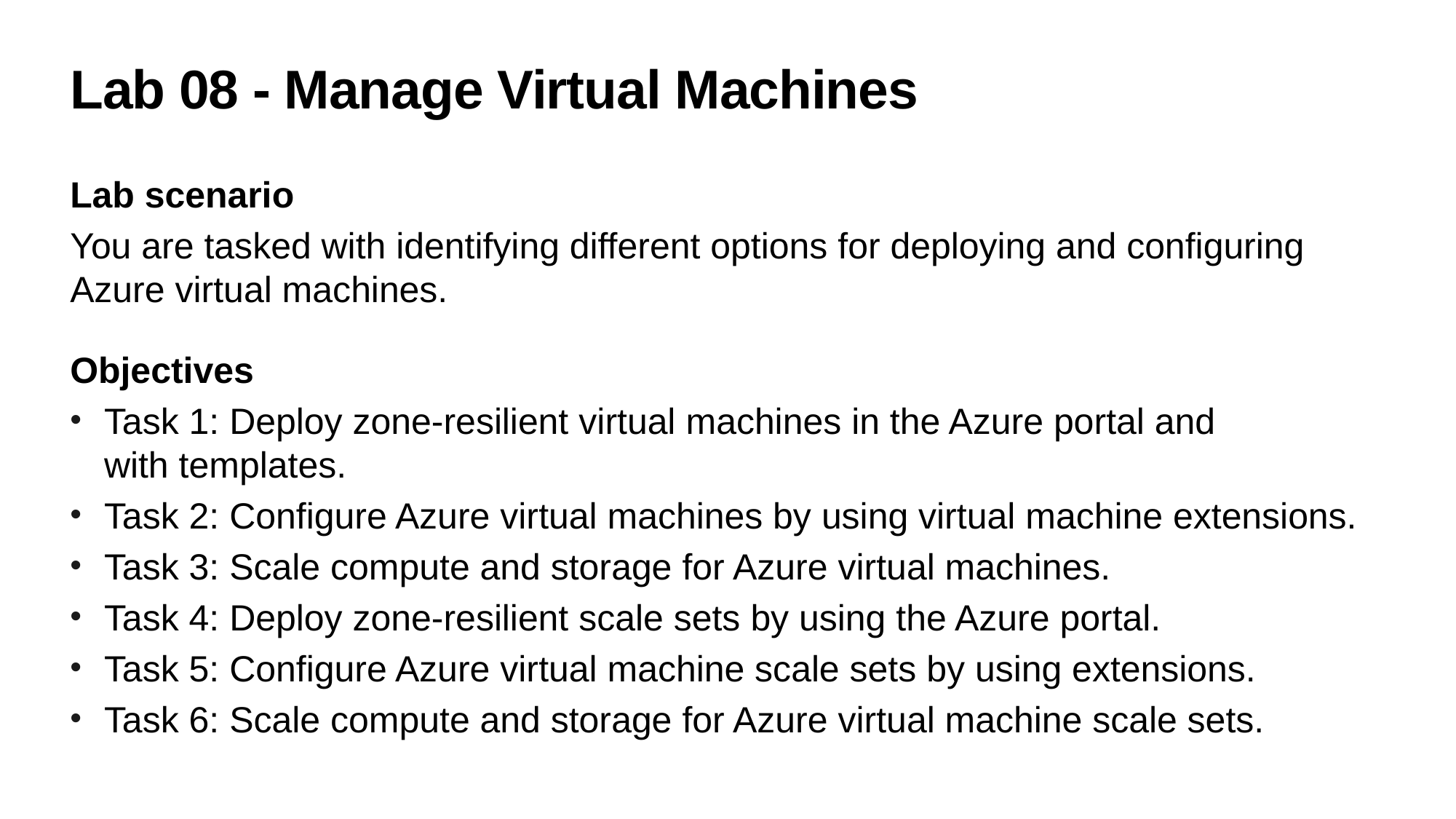

# Lab 08 - Manage Virtual Machines
Lab scenario
You are tasked with identifying different options for deploying and configuring Azure virtual machines.

Objectives
Task 1: Deploy zone-resilient virtual machines in the Azure portal and with templates.
Task 2: Configure Azure virtual machines by using virtual machine extensions.
Task 3: Scale compute and storage for Azure virtual machines.
Task 4: Deploy zone-resilient scale sets by using the Azure portal.
Task 5: Configure Azure virtual machine scale sets by using extensions.
Task 6: Scale compute and storage for Azure virtual machine scale sets.